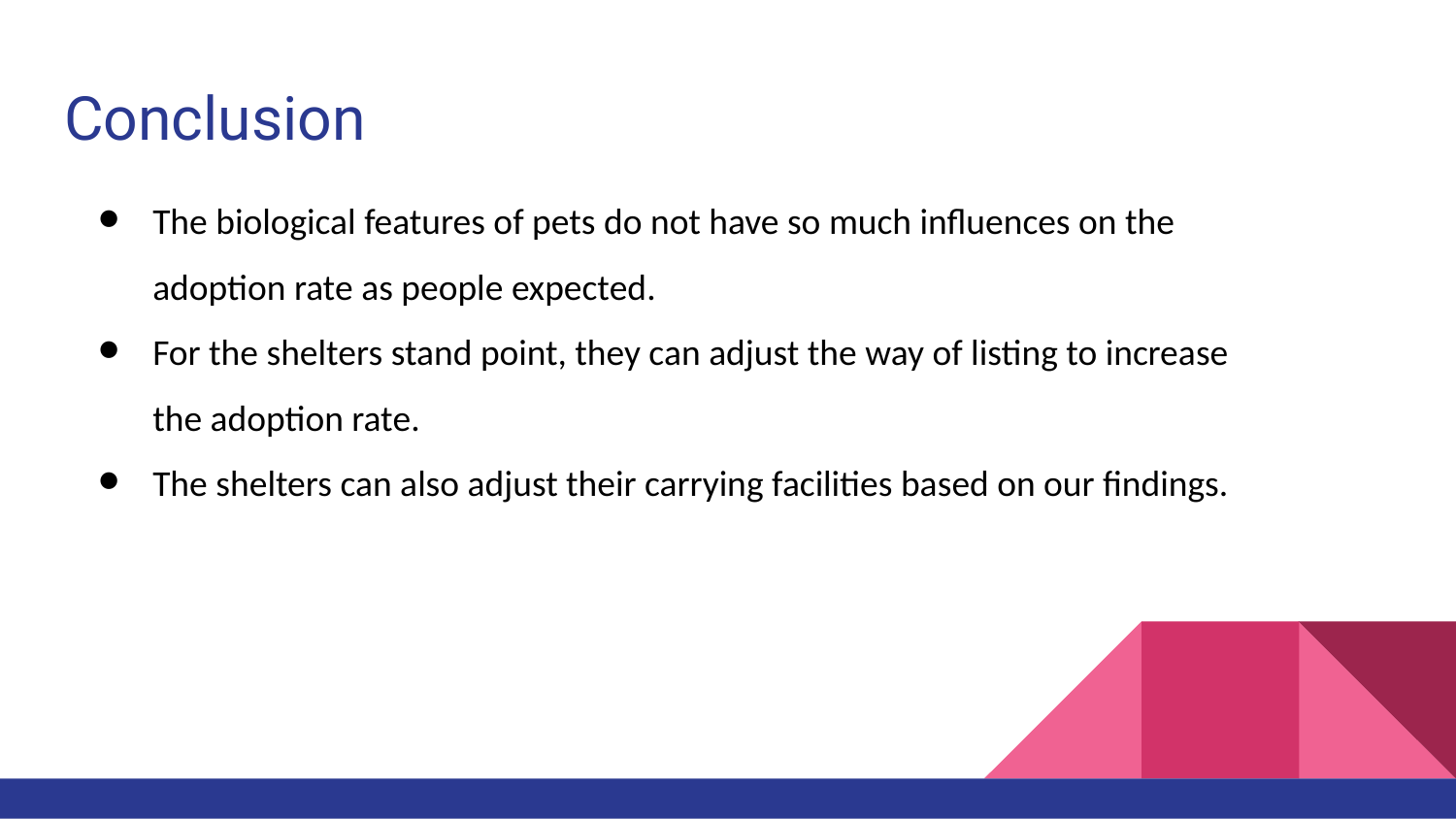

# Conclusion
The biological features of pets do not have so much influences on the adoption rate as people expected.
For the shelters stand point, they can adjust the way of listing to increase the adoption rate.
The shelters can also adjust their carrying facilities based on our findings.